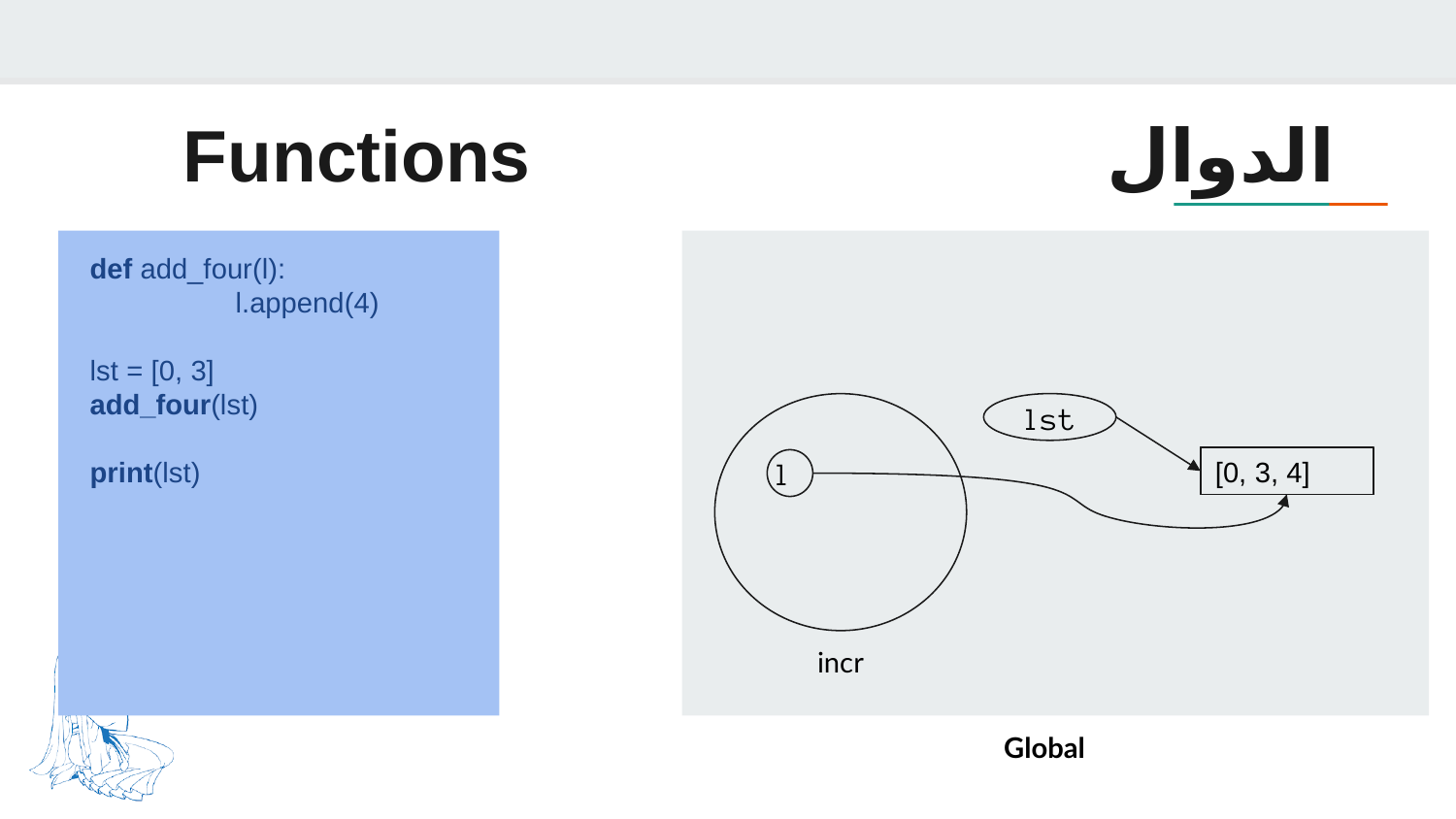

Functions
# الدوال

def add_four(l):
	l.append(4)

lst = [0, 3]
add_four(lst)
print(lst)

incr
l
lst
[0, 3]
[0, 3, 4]
Global